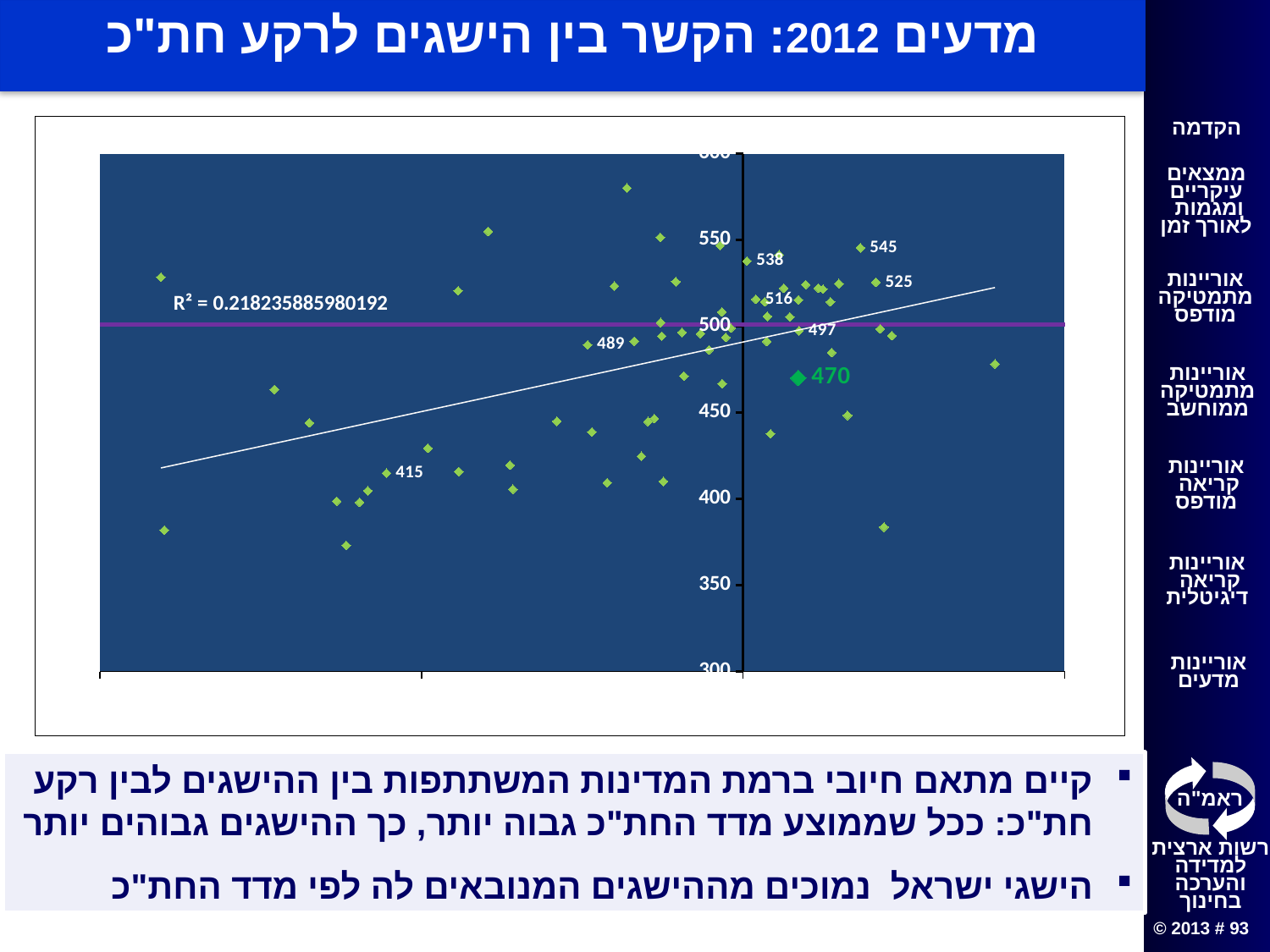

# מדעים 2012: הקשר בין הישגים לרקע חת"כ

### Chart

| Category | science | OECD |
|---|---|---|
קיים מתאם חיובי ברמת המדינות המשתתפות בין ההישגים לבין רקע חת"כ: ככל שממוצע מדד החת"כ גבוה יותר, כך ההישגים גבוהים יותר
הישגי ישראל  נמוכים מההישגים המנובאים לה לפי מדד החת"כ
מדינות ה-IEA